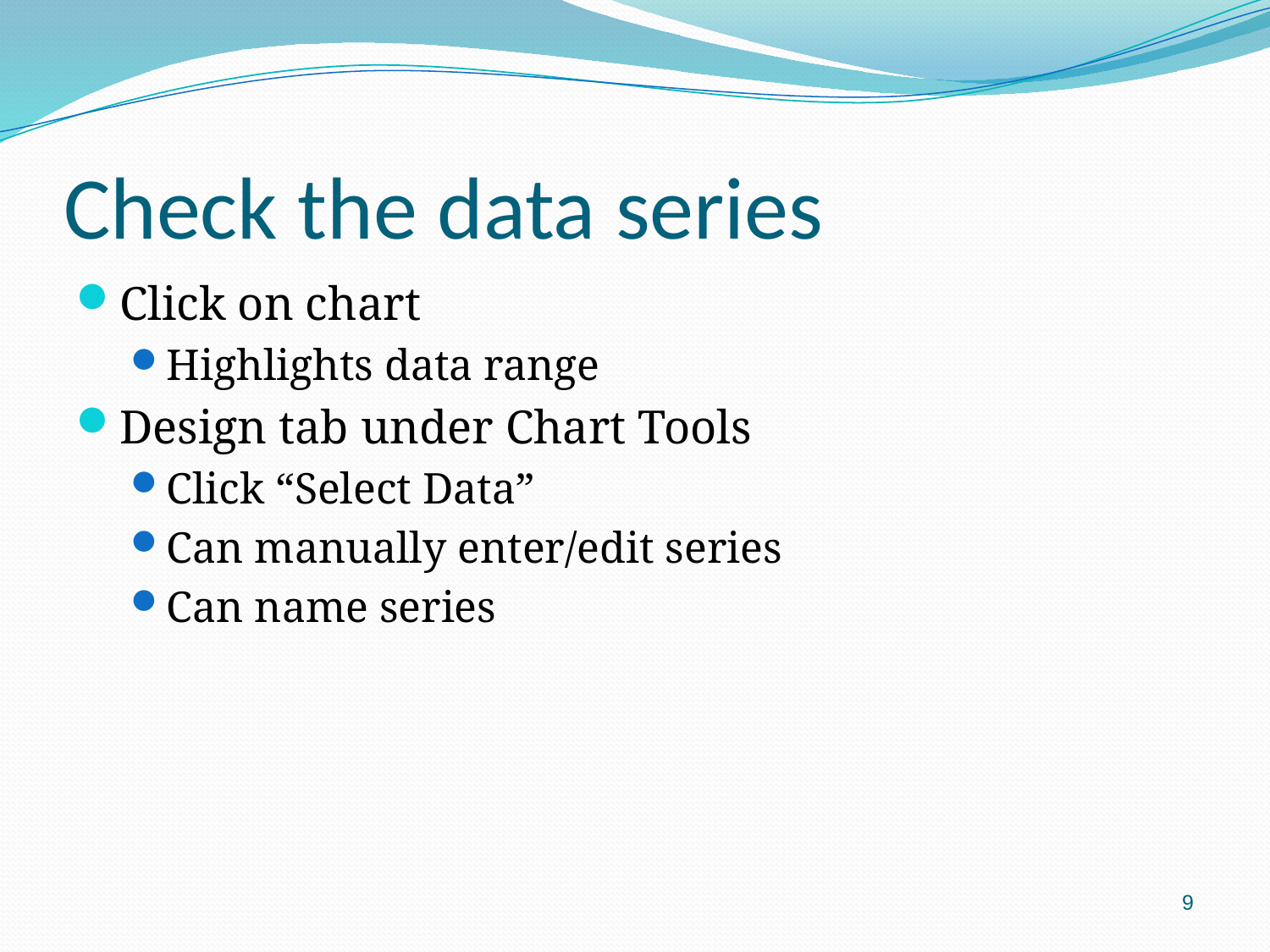

# Check the data series
Click on chart
Highlights data range
Design tab under Chart Tools
Click “Select Data”
Can manually enter/edit series
Can name series
9